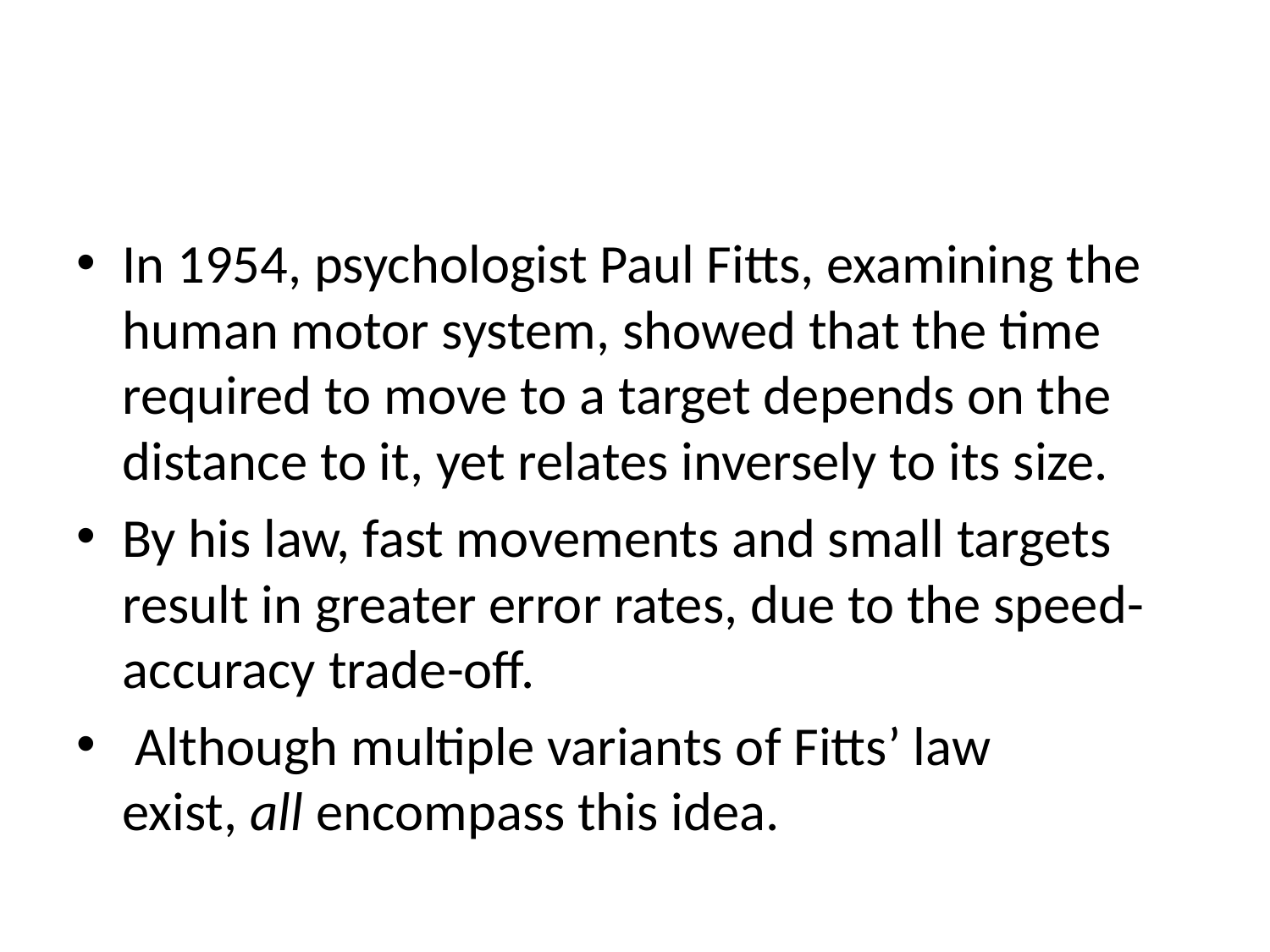

#
In 1954, psychologist Paul Fitts, examining the human motor system, showed that the time required to move to a target depends on the distance to it, yet relates inversely to its size.
By his law, fast movements and small targets result in greater error rates, due to the speed-accuracy trade-off.
 Although multiple variants of Fitts’ law exist, all encompass this idea.